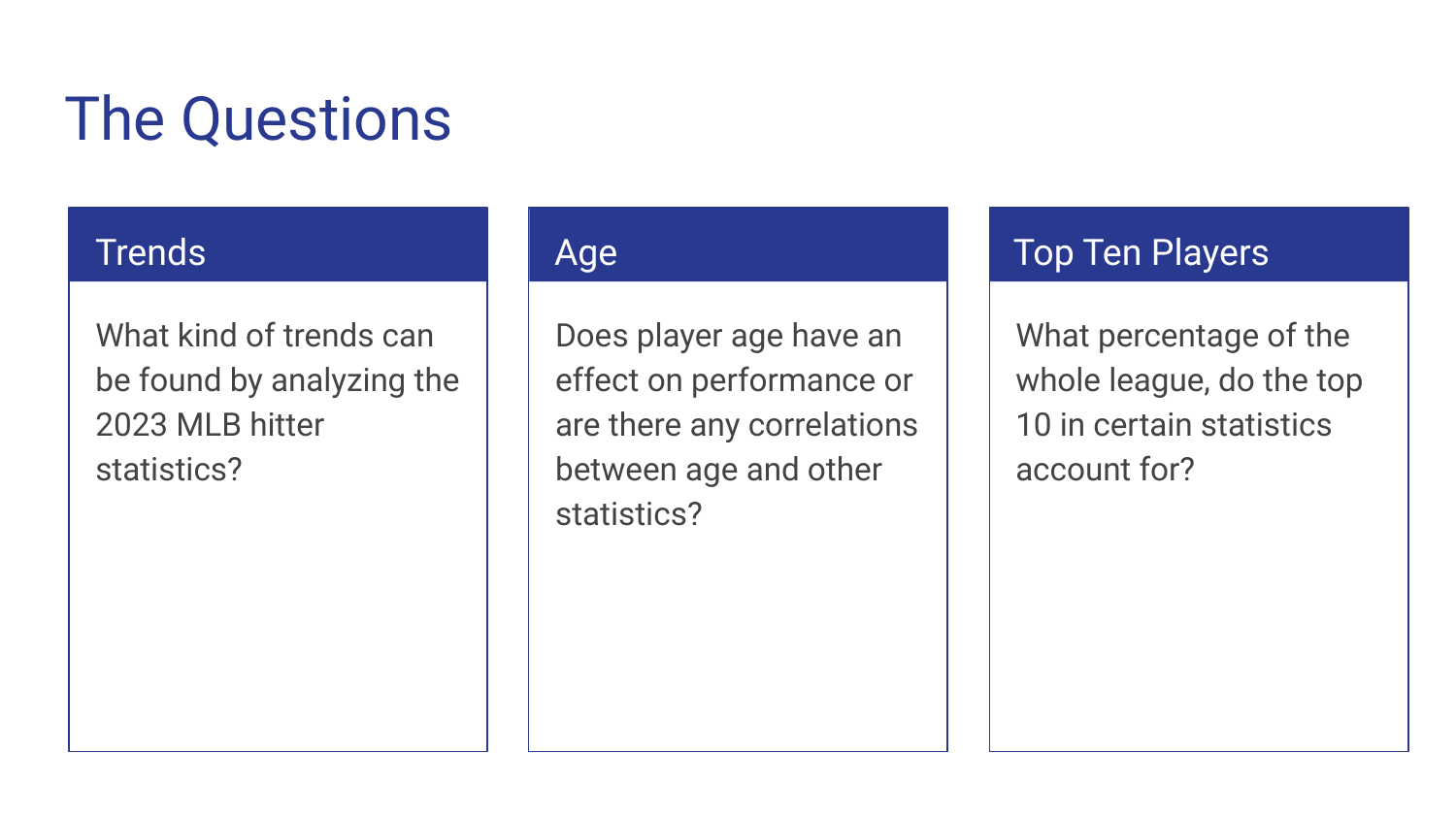

# The Questions

Trends

Age

Top Ten Players
What kind of trends can be found by analyzing the 2023 MLB hitter statistics?
Does player age have an effect on performance or are there any correlations between age and other statistics?
What percentage of the whole league, do the top 10 in certain statistics account for?